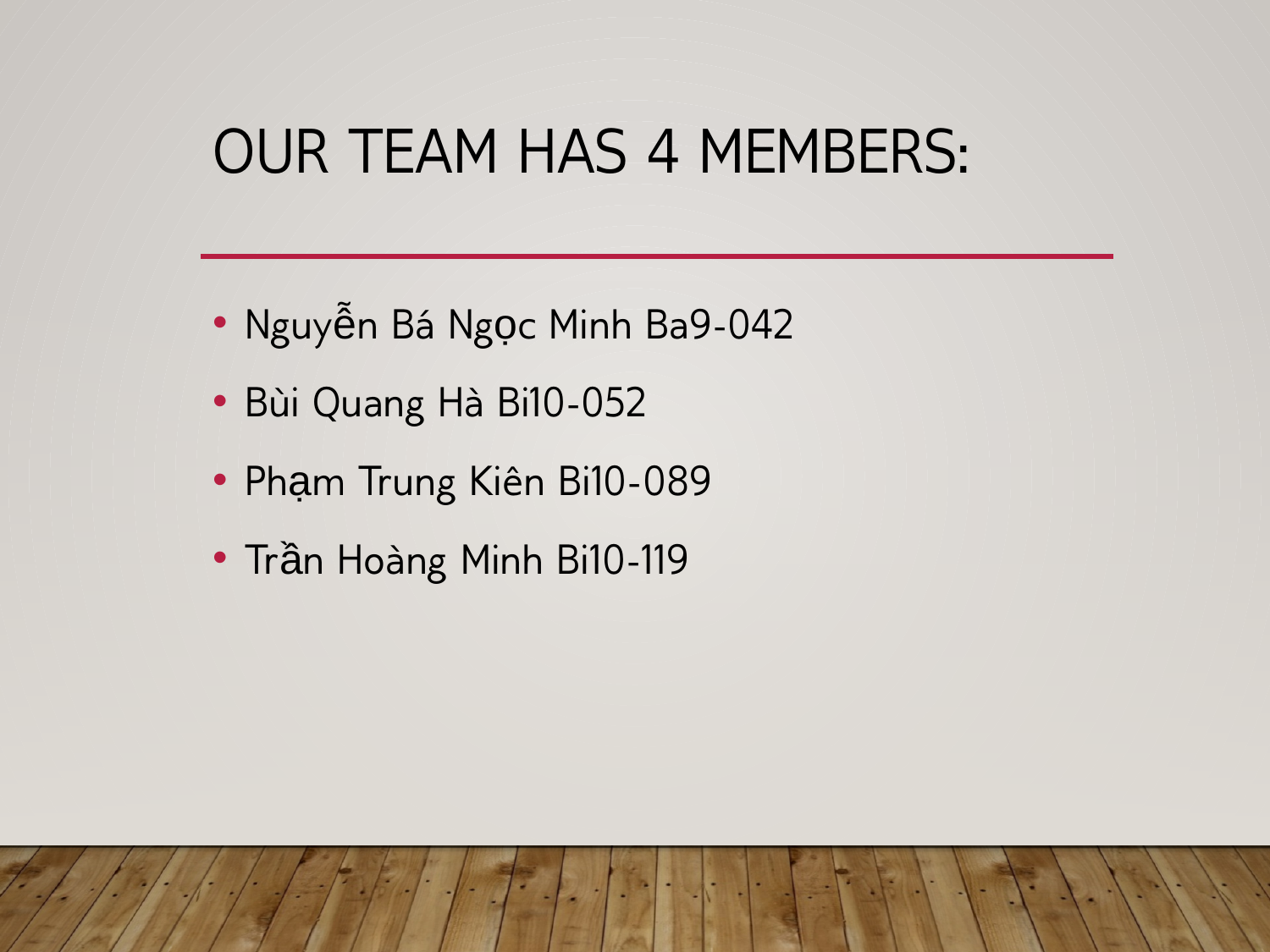

# Our team has 4 members:
Nguyễn Bá Ngọc Minh Ba9-042
Bùi Quang Hà Bi10-052
Phạm Trung Kiên Bi10-089
Trần Hoàng Minh Bi10-119